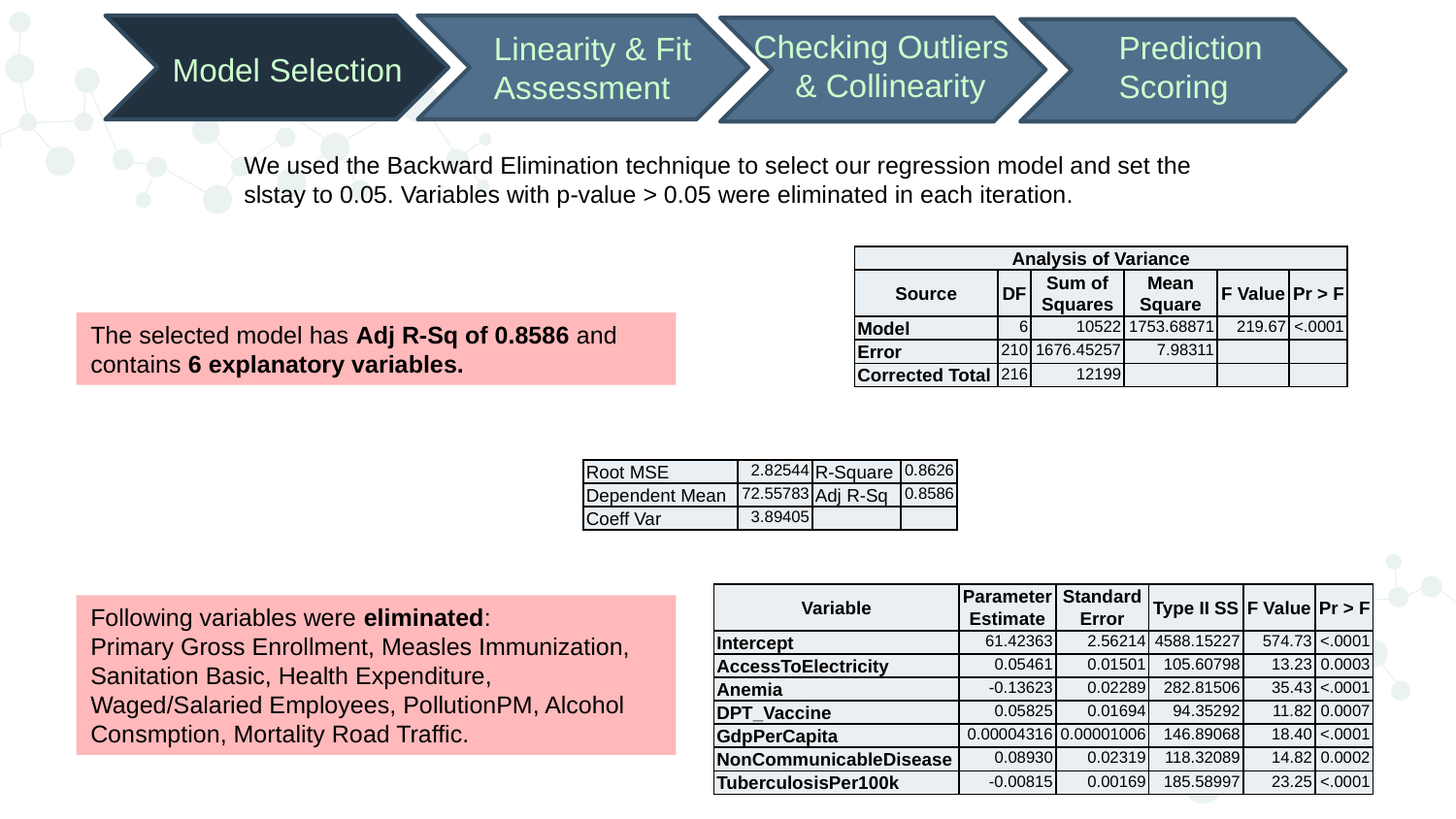

Prediction Scoring
Linearity & Fit Assessment

Checking Outliers   & Collinearity

Model Selection
We used the Backward Elimination technique to select our regression model and set the slstay to 0.05. Variables with p-value > 0.05 were eliminated in each iteration.
2014
| Analysis of Variance |  |  |  |  |  |
| --- | --- | --- | --- | --- | --- |
| Source | DF | Sum of Squares | Mean Square | F Value | Pr > F |
| Model | 6 | 10522 | 1753.68871 | 219.67 | <.0001 |
| Error | 210 | 1676.45257 | 7.98311 |  |  |
| Corrected Total | 216 | 12199 |  |  |  |
The selected model has Adj R-Sq of 0.8586 and contains 6 explanatory variables.
| Root MSE | 2.82544 | R-Square | 0.8626 |
| --- | --- | --- | --- |
| Dependent Mean | 72.55783 | Adj R-Sq | 0.8586 |
| Coeff Var | 3.89405 |  |  |
| Variable | Parameter Estimate | Standard Error | Type II SS | F Value | Pr > F |
| --- | --- | --- | --- | --- | --- |
| Intercept | 61.42363 | 2.56214 | 4588.15227 | 574.73 | <.0001 |
| AccessToElectricity | 0.05461 | 0.01501 | 105.60798 | 13.23 | 0.0003 |
| Anemia | -0.13623 | 0.02289 | 282.81506 | 35.43 | <.0001 |
| DPT\_Vaccine | 0.05825 | 0.01694 | 94.35292 | 11.82 | 0.0007 |
| GdpPerCapita | 0.00004316 | 0.00001006 | 146.89068 | 18.40 | <.0001 |
| NonCommunicableDisease | 0.08930 | 0.02319 | 118.32089 | 14.82 | 0.0002 |
| TuberculosisPer100k | -0.00815 | 0.00169 | 185.58997 | 23.25 | <.0001 |
Following variables were eliminated:
Primary Gross Enrollment, Measles Immunization, Sanitation Basic, Health Expenditure, Waged/Salaried Employees, PollutionPM, Alcohol Consmption, Mortality Road Traffic.